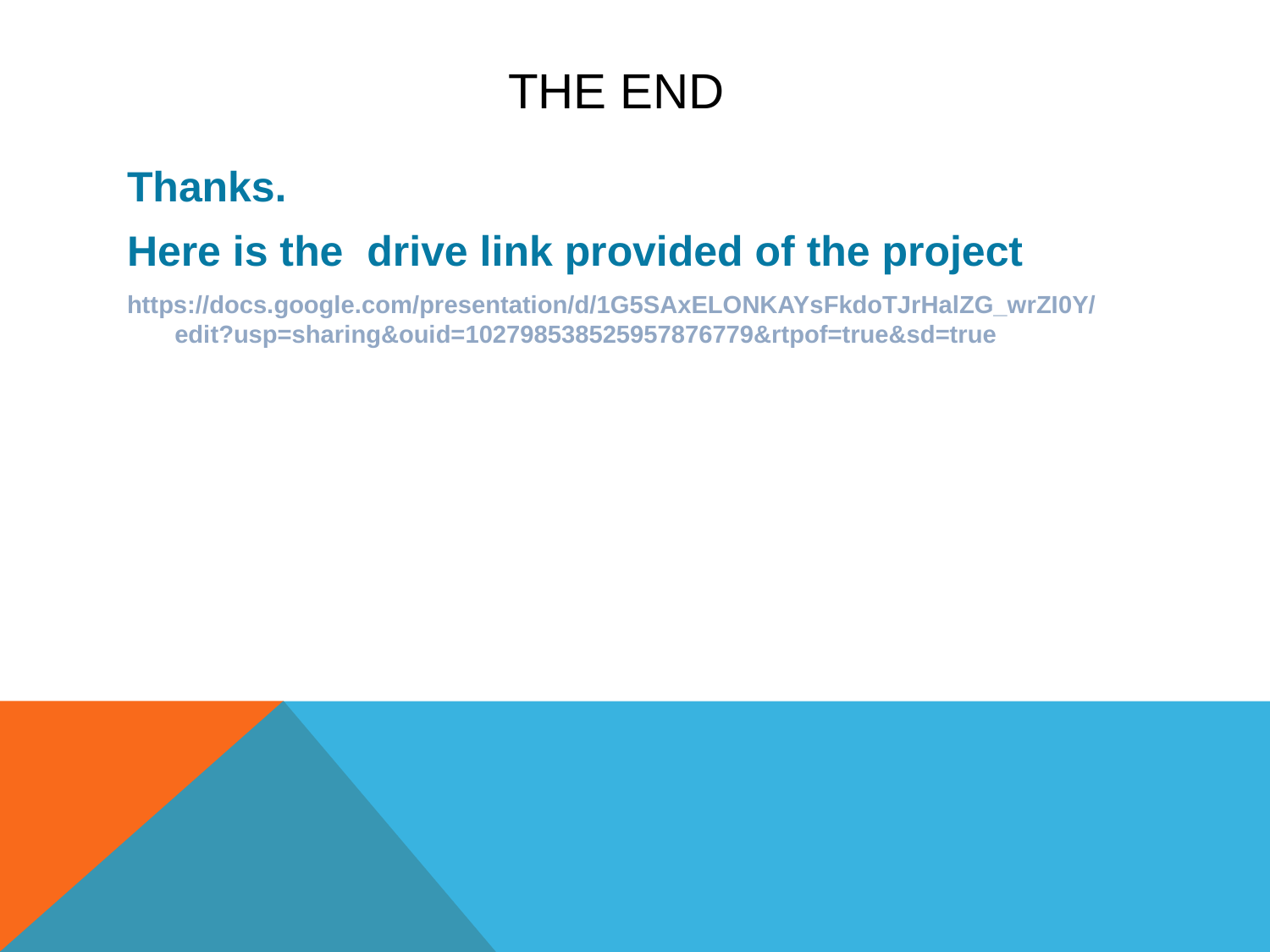

# The end
Thanks.
Here is the  drive link provided of the project
https://docs.google.com/presentation/d/1G5SAxELONKAYsFkdoTJrHalZG_wrZI0Y/edit?usp=sharing&ouid=102798538525957876779&rtpof=true&sd=true